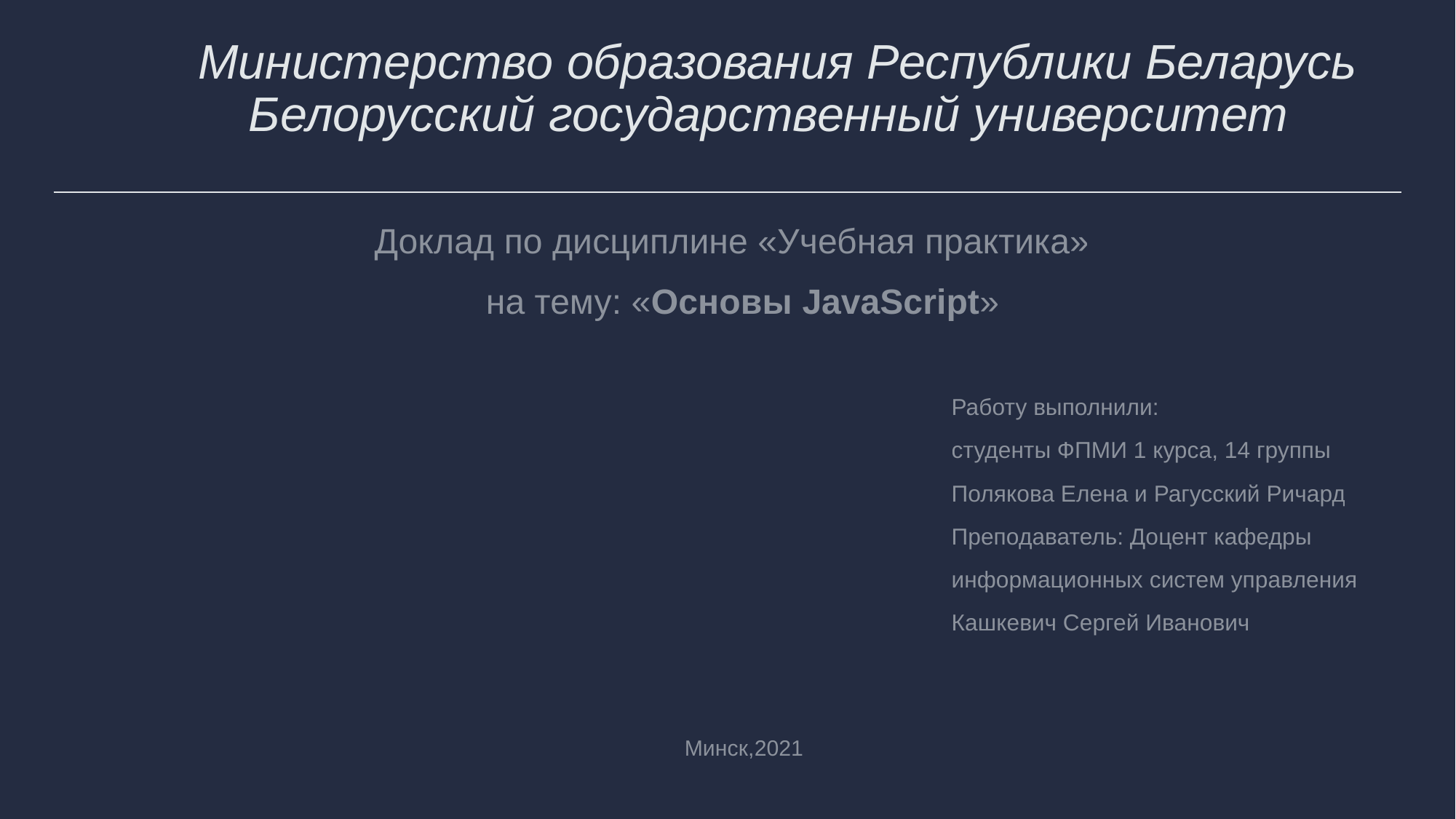

# Министерство образования Республики Беларусь Белорусский государственный университет
                                         Доклад по дисциплине «Учебная практика»
                                            на тему: «Основы JavaScript»

                                                                                                                                             Работу выполнили:
                                                                                                                                             студенты ФПМИ 1 курса, 14 группы
                                                                                                                                             Полякова Елена и Рагусский Ричард
                                                                                                                                             Преподаватель: Доцент кафедры
                                                                                                                                             информационных систем управления
                                                                                                                                             Кашкевич Сергей Иванович

                                                                                                      Минск,2021